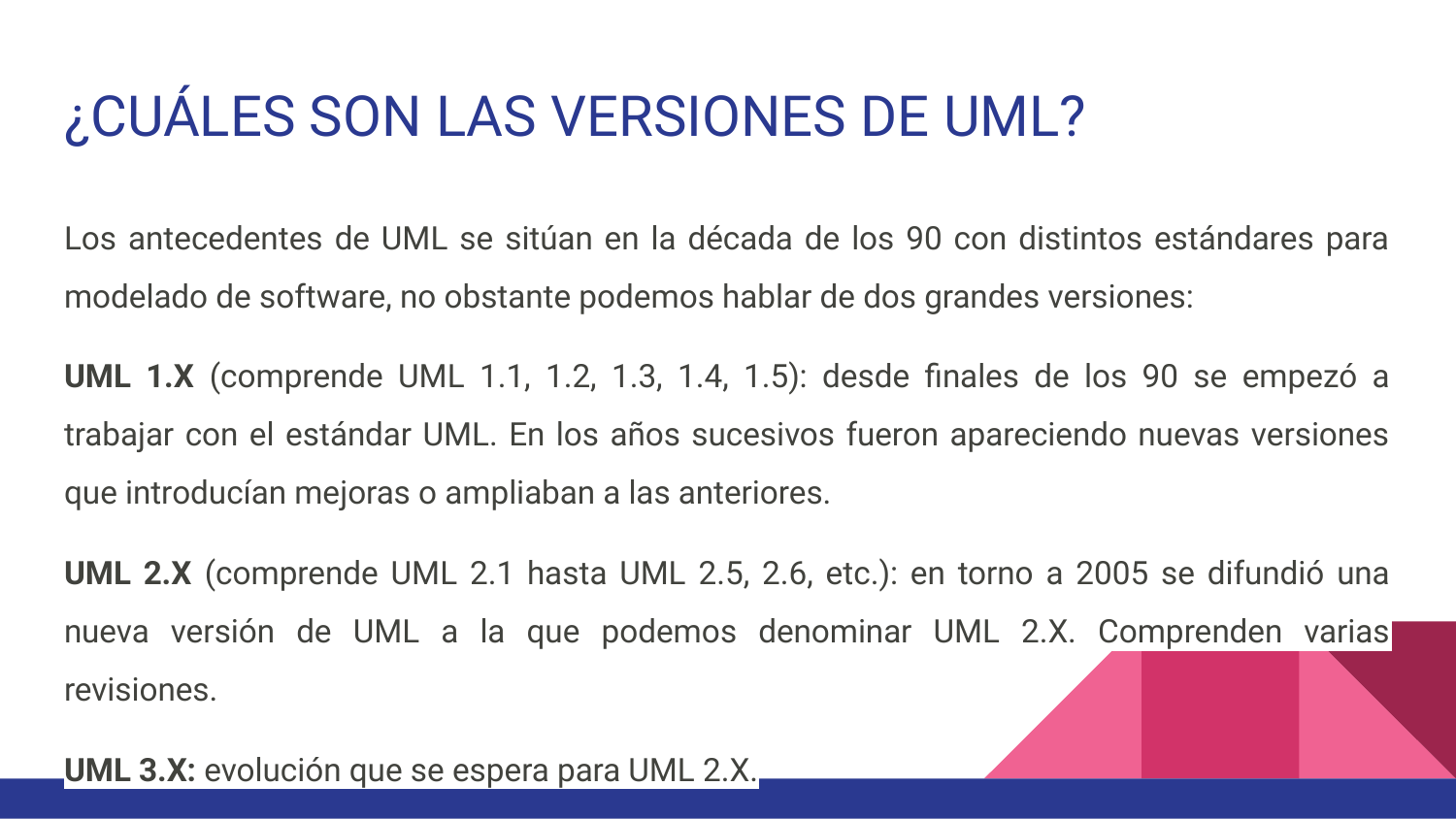

# ¿CUÁLES SON LAS VERSIONES DE UML?

Los antecedentes de UML se sitúan en la década de los 90 con distintos estándares para modelado de software, no obstante podemos hablar de dos grandes versiones:
UML 1.X (comprende UML 1.1, 1.2, 1.3, 1.4, 1.5): desde finales de los 90 se empezó a trabajar con el estándar UML. En los años sucesivos fueron apareciendo nuevas versiones que introducían mejoras o ampliaban a las anteriores.
UML 2.X (comprende UML 2.1 hasta UML 2.5, 2.6, etc.): en torno a 2005 se difundió una nueva versión de UML a la que podemos denominar UML 2.X. Comprenden varias revisiones.
UML 3.X: evolución que se espera para UML 2.X.